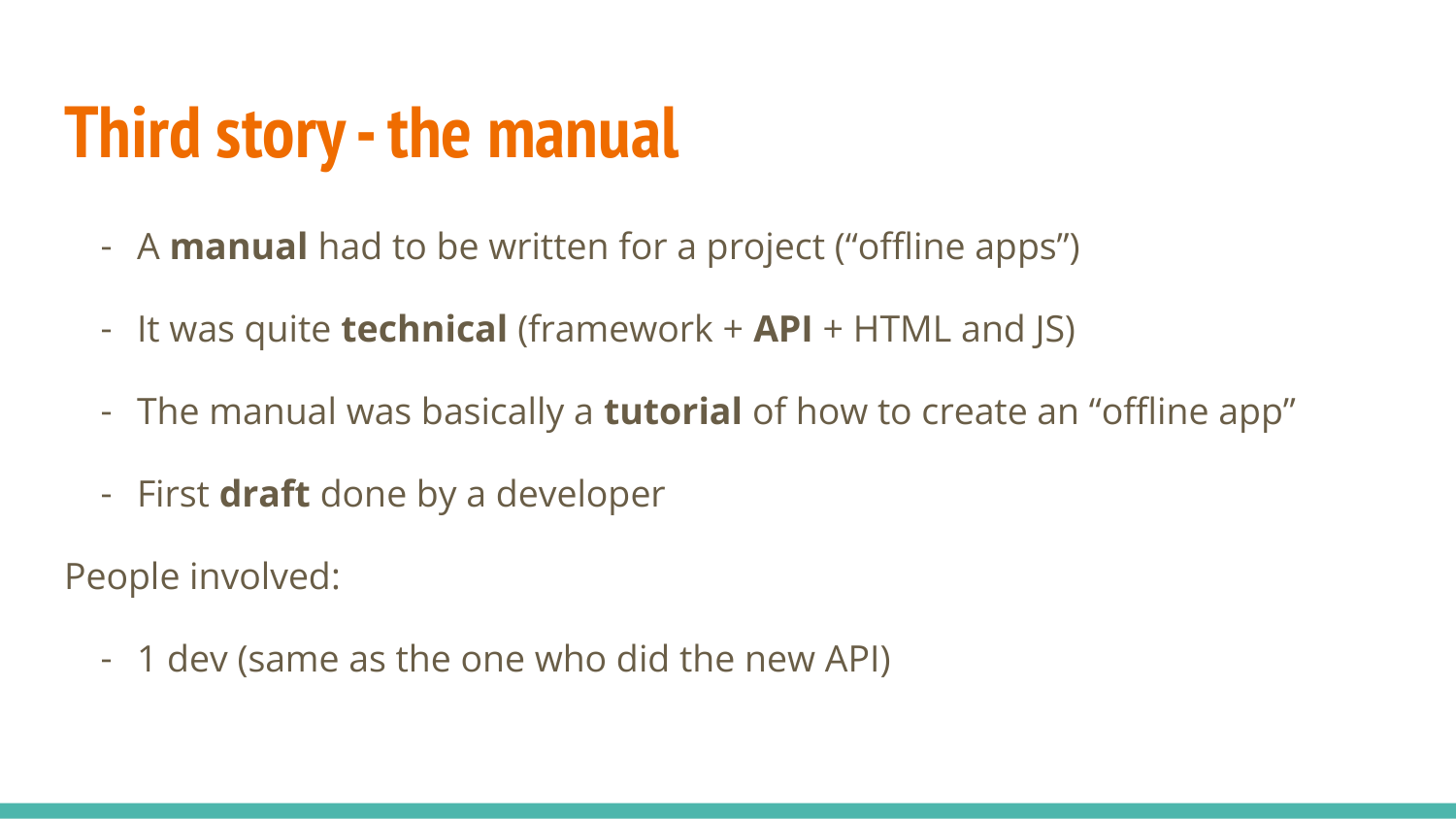

# Third story - the manual
A manual had to be written for a project (“offline apps”)
It was quite technical (framework + API + HTML and JS)
The manual was basically a tutorial of how to create an “offline app”
First draft done by a developer
People involved:
1 dev (same as the one who did the new API)